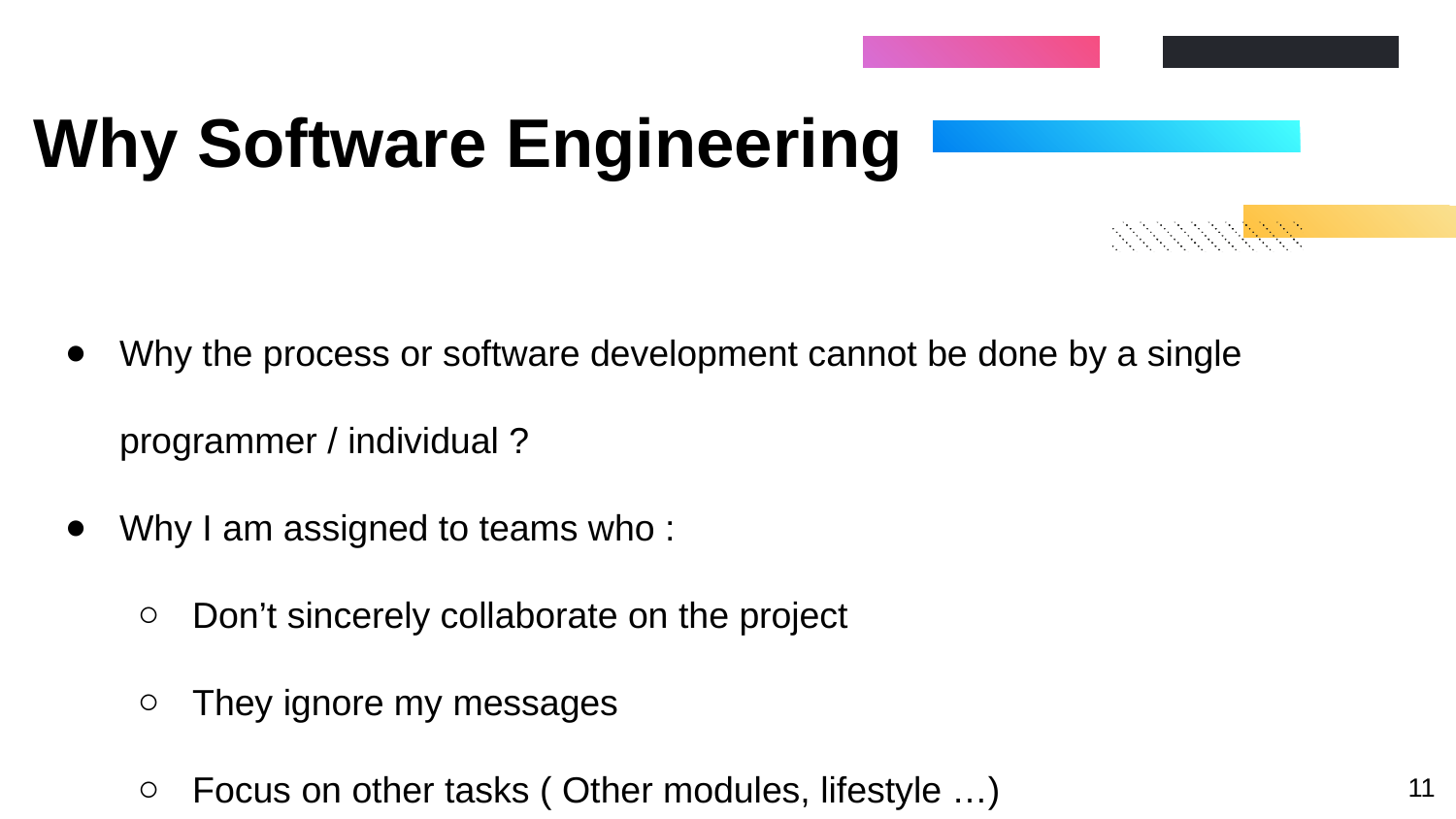

# Why Software Engineering
Why the process or software development cannot be done by a single programmer / individual ?
Why I am assigned to teams who :
Don’t sincerely collaborate on the project
They ignore my messages
Focus on other tasks ( Other modules, lifestyle …)
11